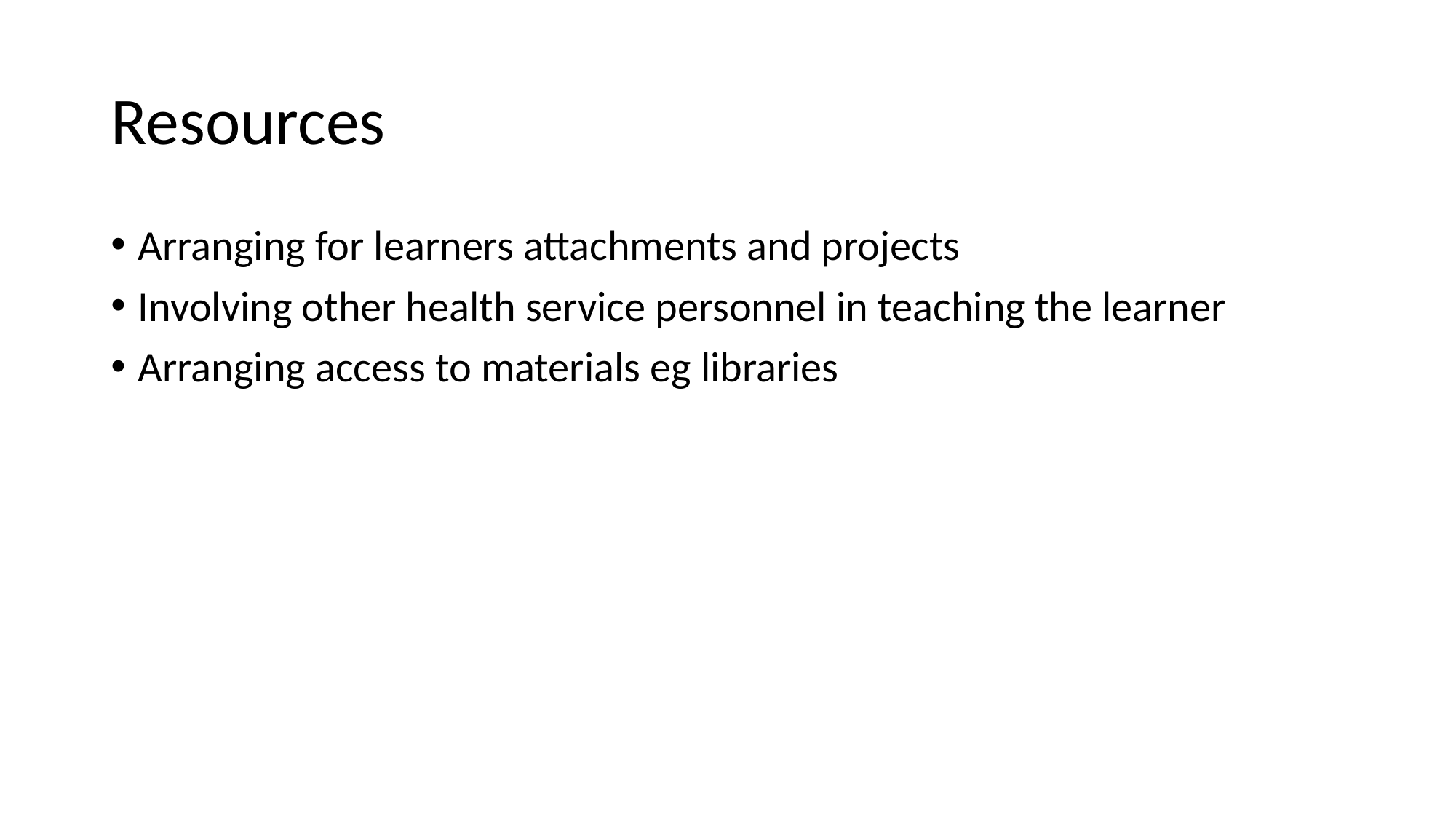

# Resources
Arranging for learners attachments and projects
Involving other health service personnel in teaching the learner
Arranging access to materials eg libraries